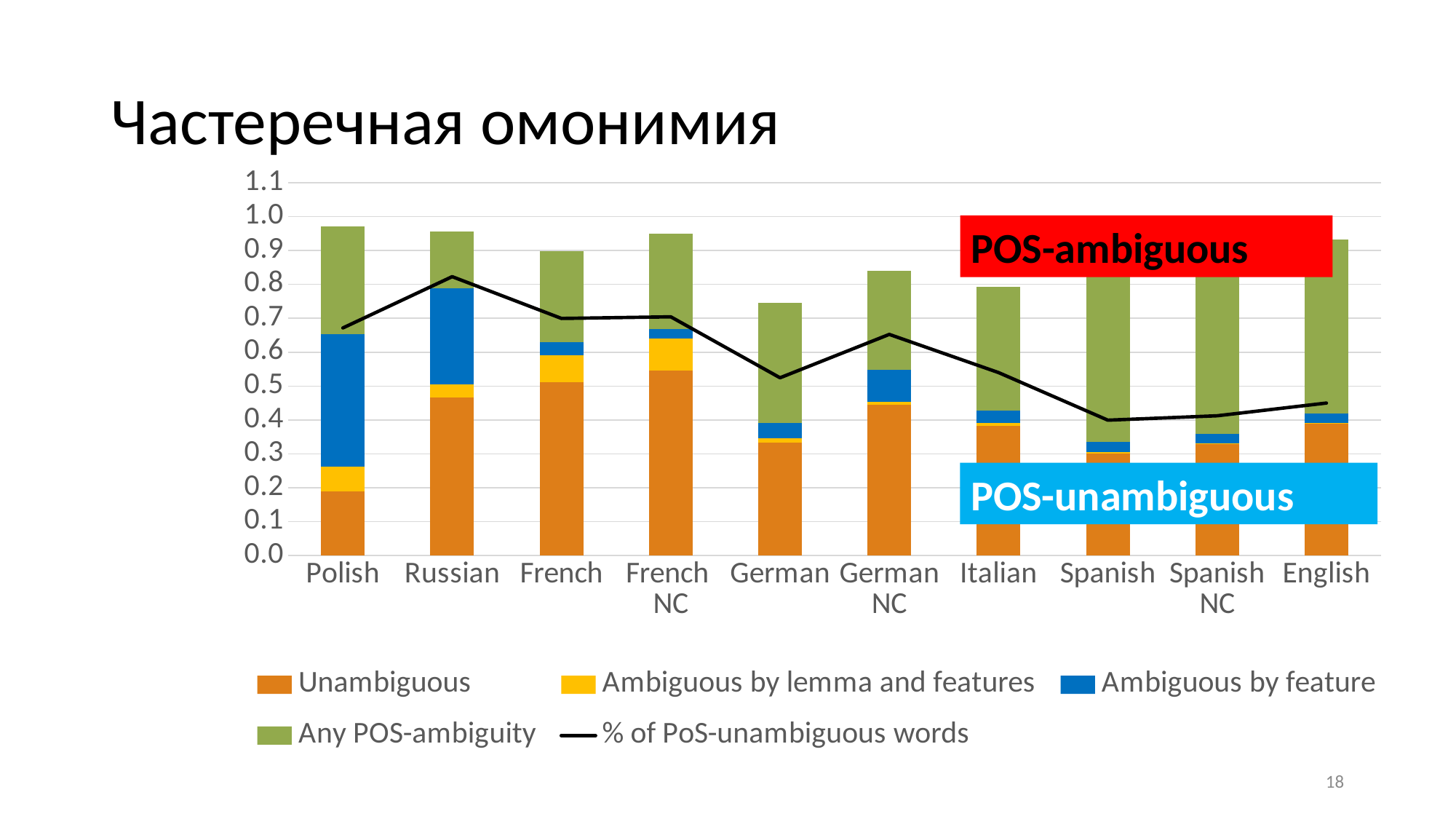

# Частеречная омонимия

### Chart

| Category | Unambiguous | Ambiguous by lemma and features | Ambiguous by feature | Any POS-ambiguity |  |
|---|---|---|---|---|---|
| Polish | 0.1894 | 0.0723 | 0.3913 | 0.31930000000000003 | 0.6716034145839762 |
| Russian | 0.4655 | 0.0401 | 0.2822 | 0.1694 | 0.8230254910154617 |
| French | 0.5121 | 0.0796 | 0.0369 | 0.2699 | 0.6996104618809127 |
| French NC | 0.5454 | 0.09536076467709347 | 0.027952220864447267 | 0.2804909082306037 | 0.7044987804296394 |
| German | 0.3327 | 0.0136 | 0.0451 | 0.3547 | 0.5245945583701916 |
| German NC | 0.4453 | 0.0091 | 0.0935 | 0.2917 | 0.6525726536445926 |
| Italian | 0.3820342556042014 | 0.0098 | 0.035940181842270776 | 0.36460000000000004 | 0.5398640052359966 |
| Spanish | 0.3000024981844045 | 0.0047 | 0.030934967848146123 | 0.5045 | 0.39950303325663916 |
| Spanish NC | 0.32793609265212537 | 0.00331400987904259 | 0.027890502991074675 | 0.5115878953880311 | 0.41245991735287313 |
| English | 0.3887 | 0.0032 | 0.0279 | 0.5131 | 0.4499946403687426 |
POS-ambiguous
POS-unambiguous
18